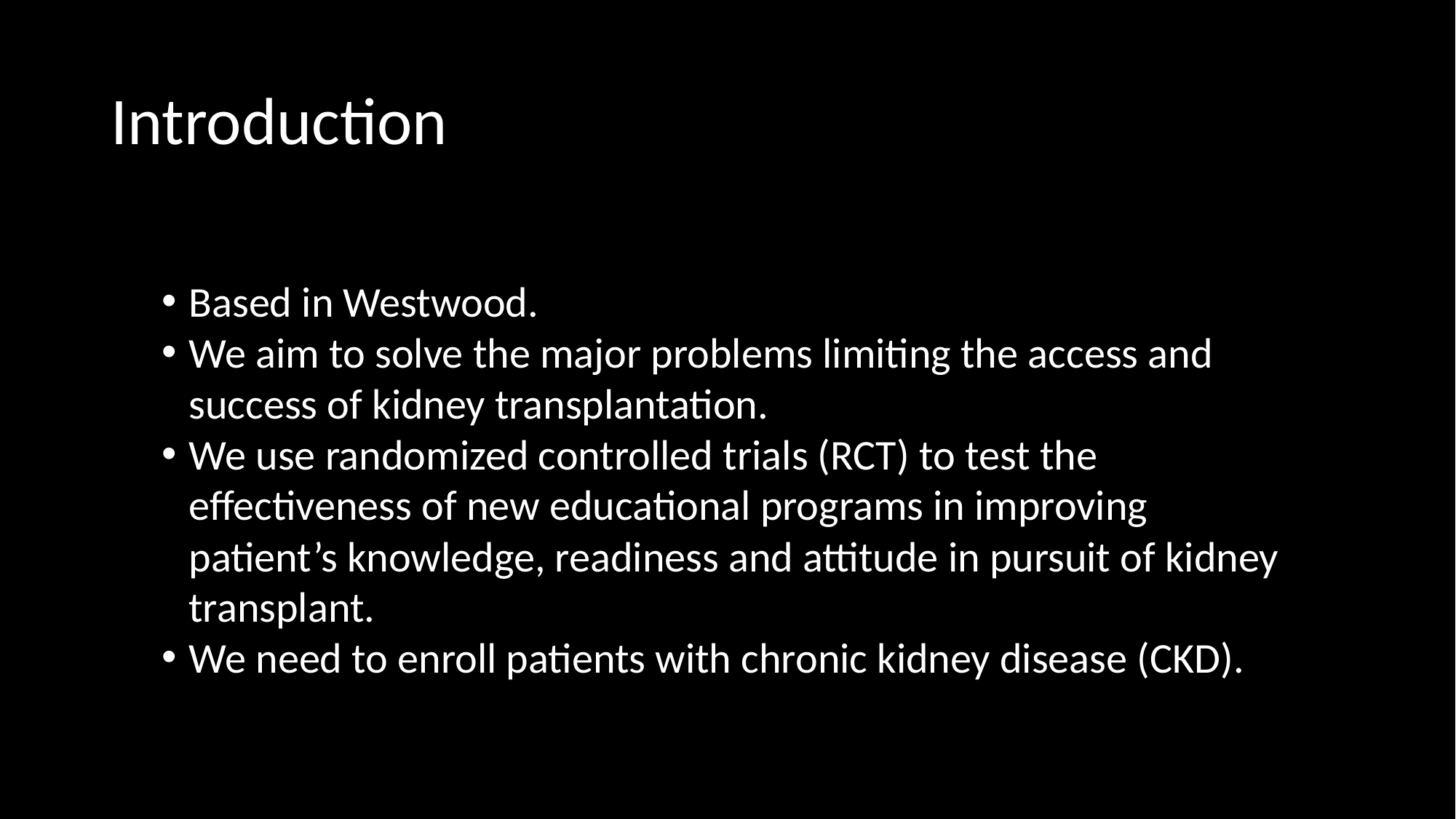

# Introduction

Based in Westwood.
We aim to solve the major problems limiting the access and success of kidney transplantation.
We use randomized controlled trials (RCT) to test the effectiveness of new educational programs in improving patient’s knowledge, readiness and attitude in pursuit of kidney transplant.
We need to enroll patients with chronic kidney disease (CKD).